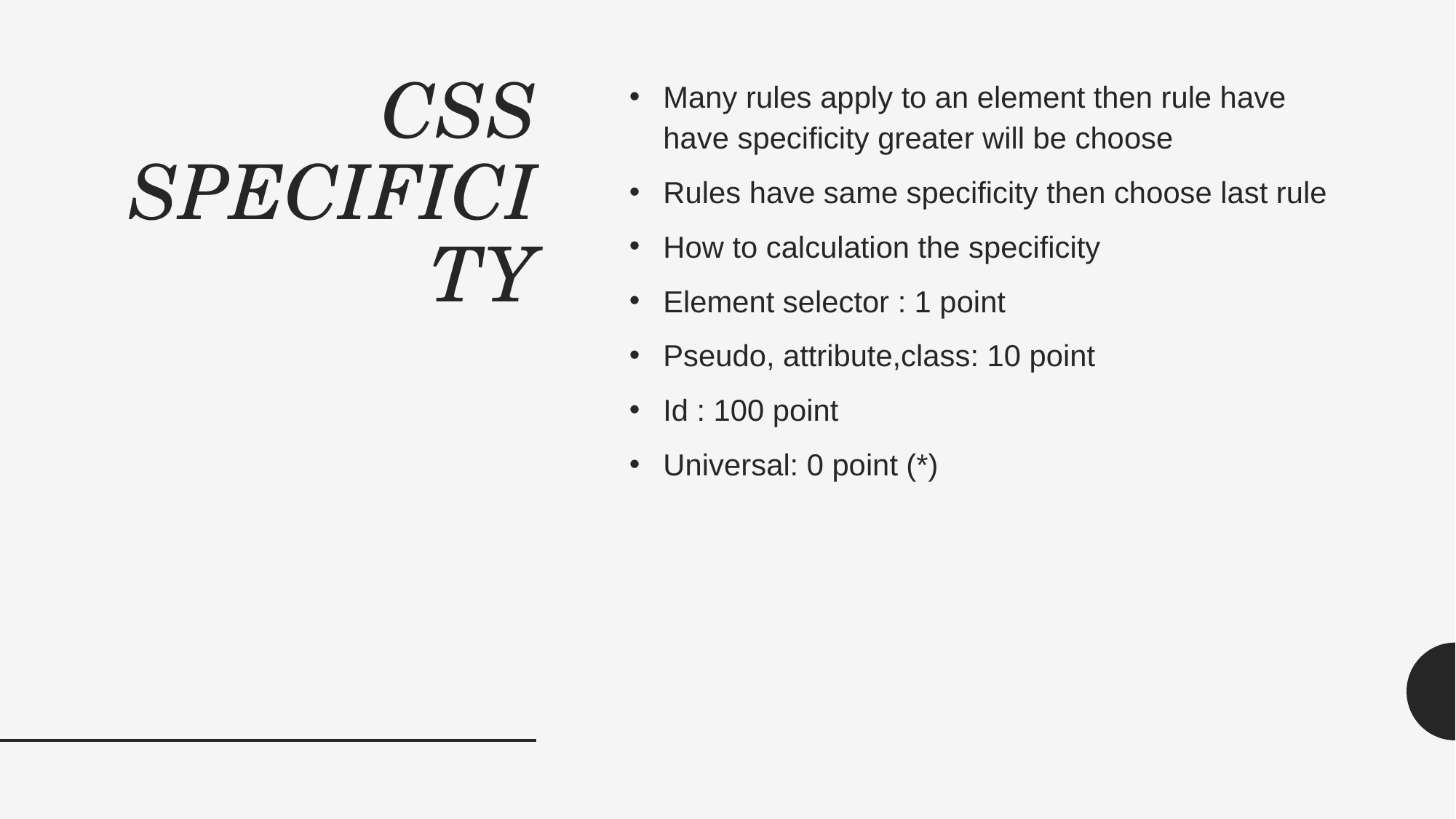

# CSS SPECIFICITY
Many rules apply to an element then rule have have specificity greater will be choose
Rules have same specificity then choose last rule
How to calculation the specificity
Element selector : 1 point
Pseudo, attribute,class: 10 point
Id : 100 point
Universal: 0 point (*)